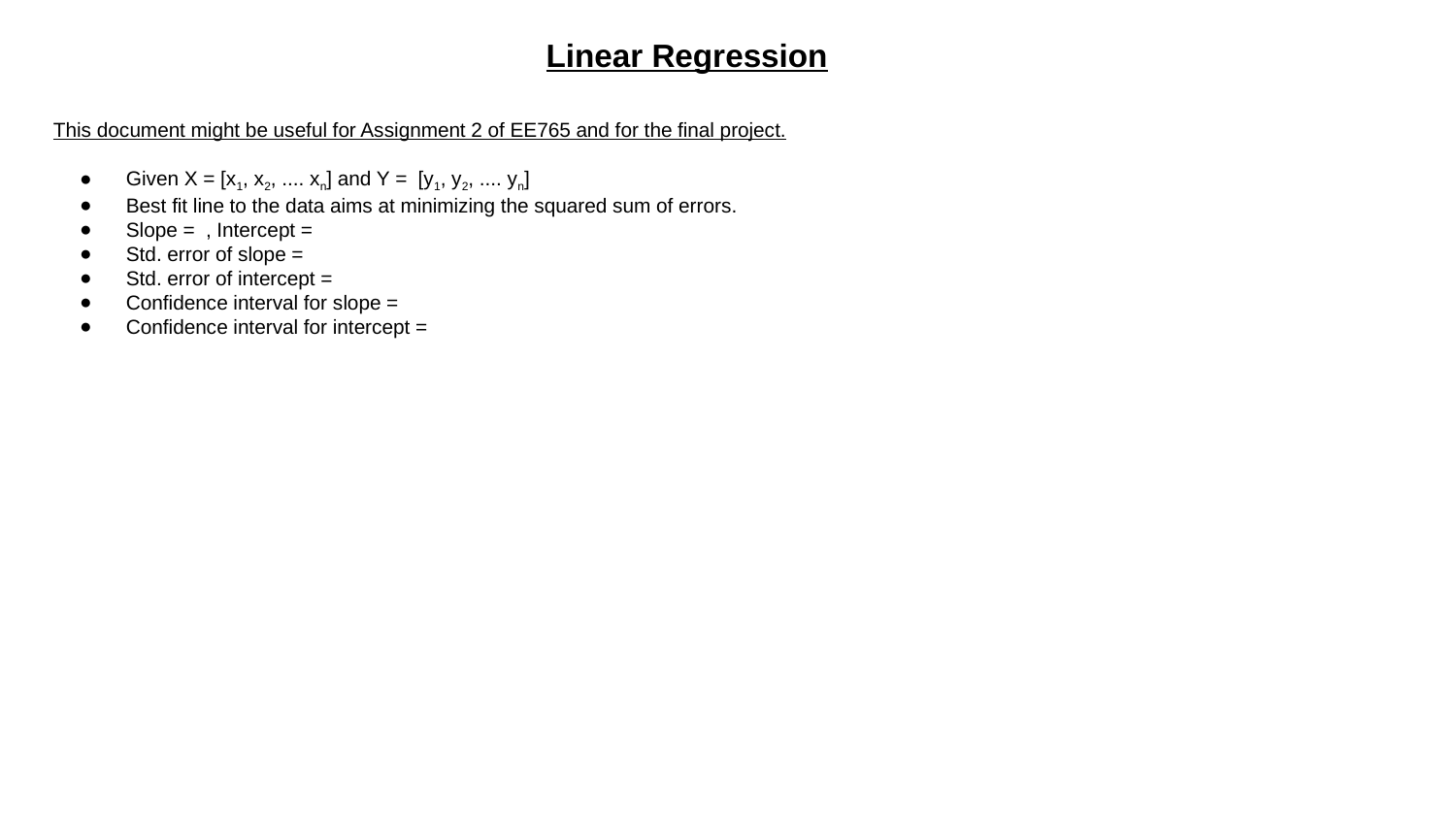

Linear Regression
This document might be useful for Assignment 2 of EE765 and for the final project.

Given X = [x1, x2, .... xn] and Y =  [y1, y2, .... yn]
Best fit line to the data aims at minimizing the squared sum of errors.
Slope =  , Intercept =
Std. error of slope =
Std. error of intercept =
Confidence interval for slope =
Confidence interval for intercept =